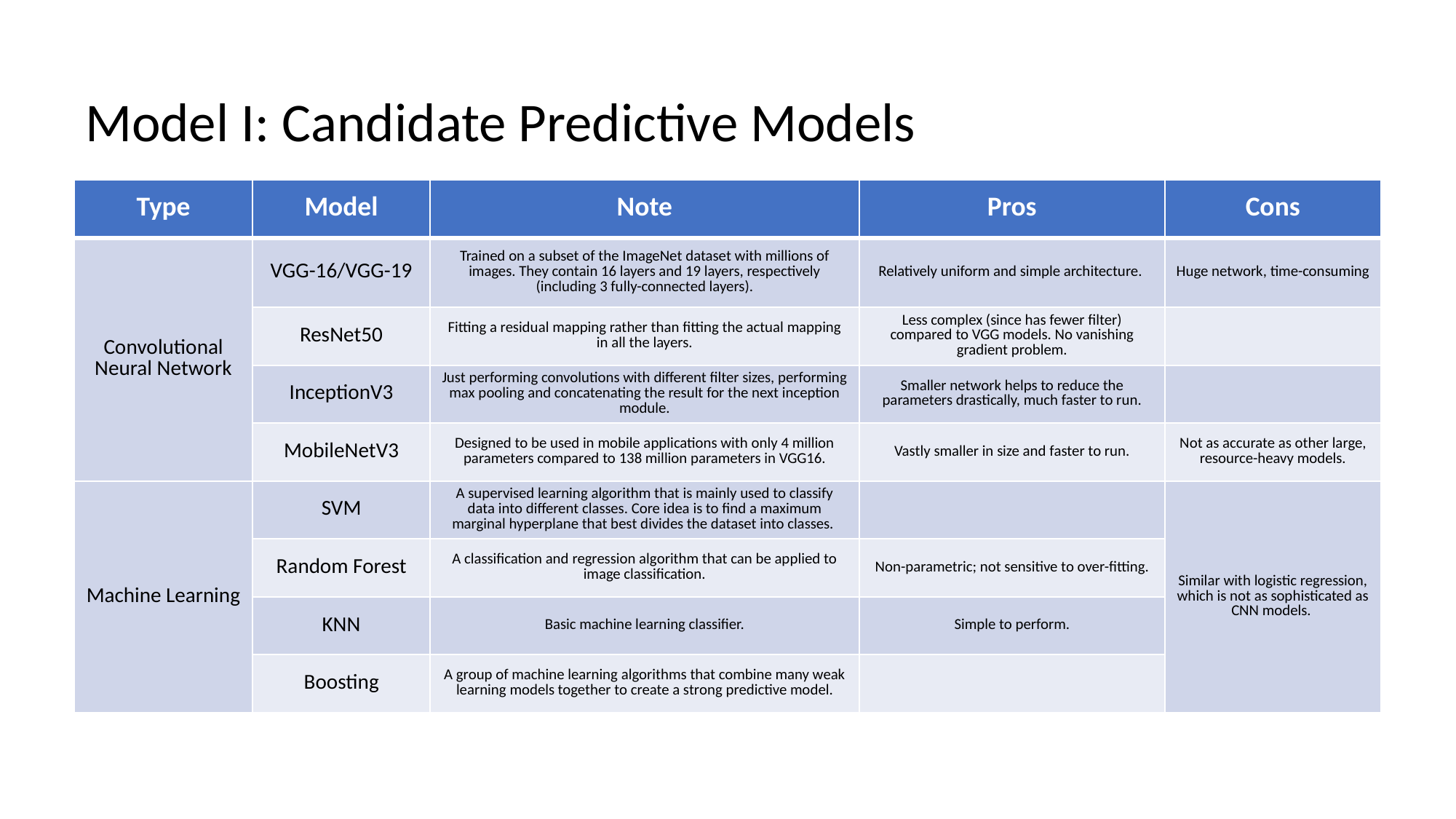

# Model I: Candidate Predictive Models
| Type | Model | Note | Pros | Cons |
| --- | --- | --- | --- | --- |
| Convolutional Neural Network | VGG-16/VGG-19 | Trained on a subset of the ImageNet dataset with millions of images. They contain 16 layers and 19 layers, respectively (including 3 fully-connected layers). | Relatively uniform and simple architecture. | Huge network, time-consuming |
|  | ResNet50 | Fitting a residual mapping rather than fitting the actual mapping in all the layers. | Less complex (since has fewer filter) compared to VGG models. No vanishing gradient problem. |  |
|  | InceptionV3 | Just performing convolutions with different filter sizes, performing max pooling and concatenating the result for the next inception module. | Smaller network helps to reduce the parameters drastically, much faster to run. |  |
|  | MobileNetV3 | Designed to be used in mobile applications with only 4 million parameters compared to 138 million parameters in VGG16. | Vastly smaller in size and faster to run. | Not as accurate as other large, resource-heavy models. |
| Machine Learning | SVM | A supervised learning algorithm that is mainly used to classify data into different classes. Core idea is to find a maximum marginal hyperplane that best divides the dataset into classes. |  | Similar with logistic regression, which is not as sophisticated as CNN models. |
|  | Random Forest | A classification and regression algorithm that can be applied to image classification. | Non-parametric; not sensitive to over-fitting. |  |
|  | KNN | Basic machine learning classifier. | Simple to perform. |  |
|  | Boosting | A group of machine learning algorithms that combine many weak learning models together to create a strong predictive model. |  |  |